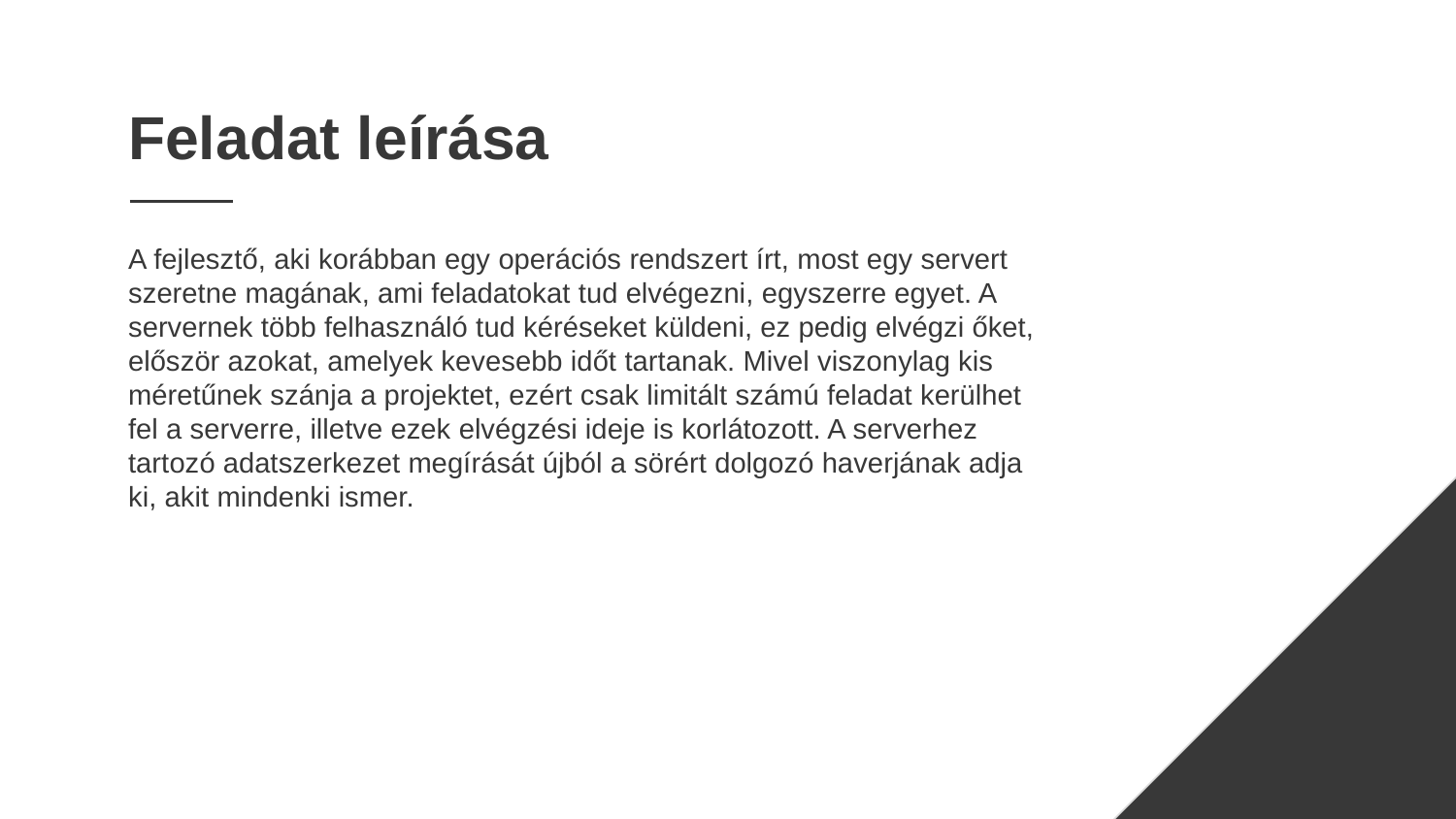

# Feladat leírása
A fejlesztő, aki korábban egy operációs rendszert írt, most egy servert szeretne magának, ami feladatokat tud elvégezni, egyszerre egyet. A servernek több felhasználó tud kéréseket küldeni, ez pedig elvégzi őket, először azokat, amelyek kevesebb időt tartanak. Mivel viszonylag kis méretűnek szánja a projektet, ezért csak limitált számú feladat kerülhet fel a serverre, illetve ezek elvégzési ideje is korlátozott. A serverhez tartozó adatszerkezet megírását újból a sörért dolgozó haverjának adja ki, akit mindenki ismer.